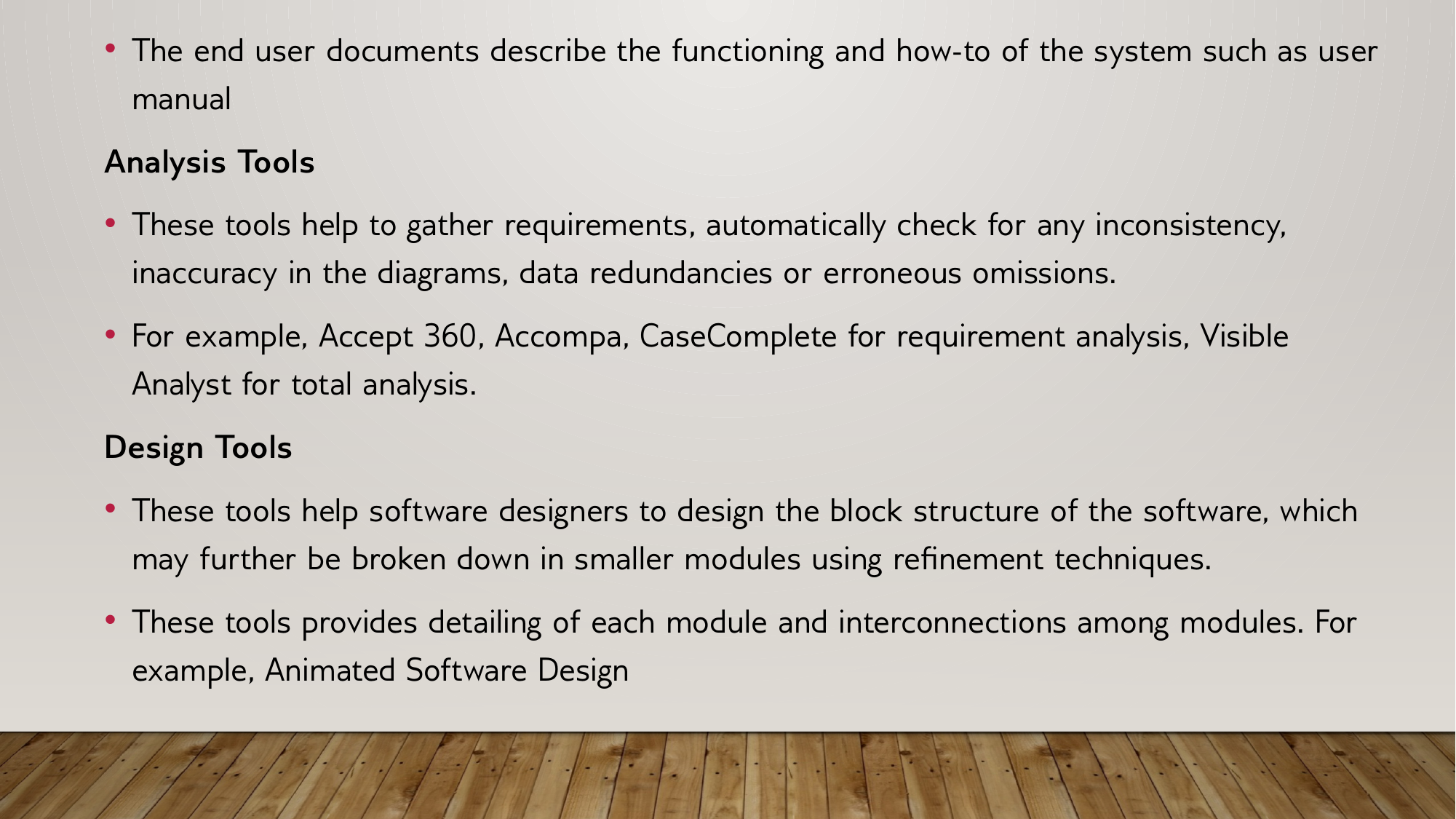

The end user documents describe the functioning and how-to of the system such as user manual
Analysis Tools
These tools help to gather requirements, automatically check for any inconsistency, inaccuracy in the diagrams, data redundancies or erroneous omissions.
For example, Accept 360, Accompa, CaseComplete for requirement analysis, Visible Analyst for total analysis.
Design Tools
These tools help software designers to design the block structure of the software, which may further be broken down in smaller modules using refinement techniques.
These tools provides detailing of each module and interconnections among modules. For example, Animated Software Design